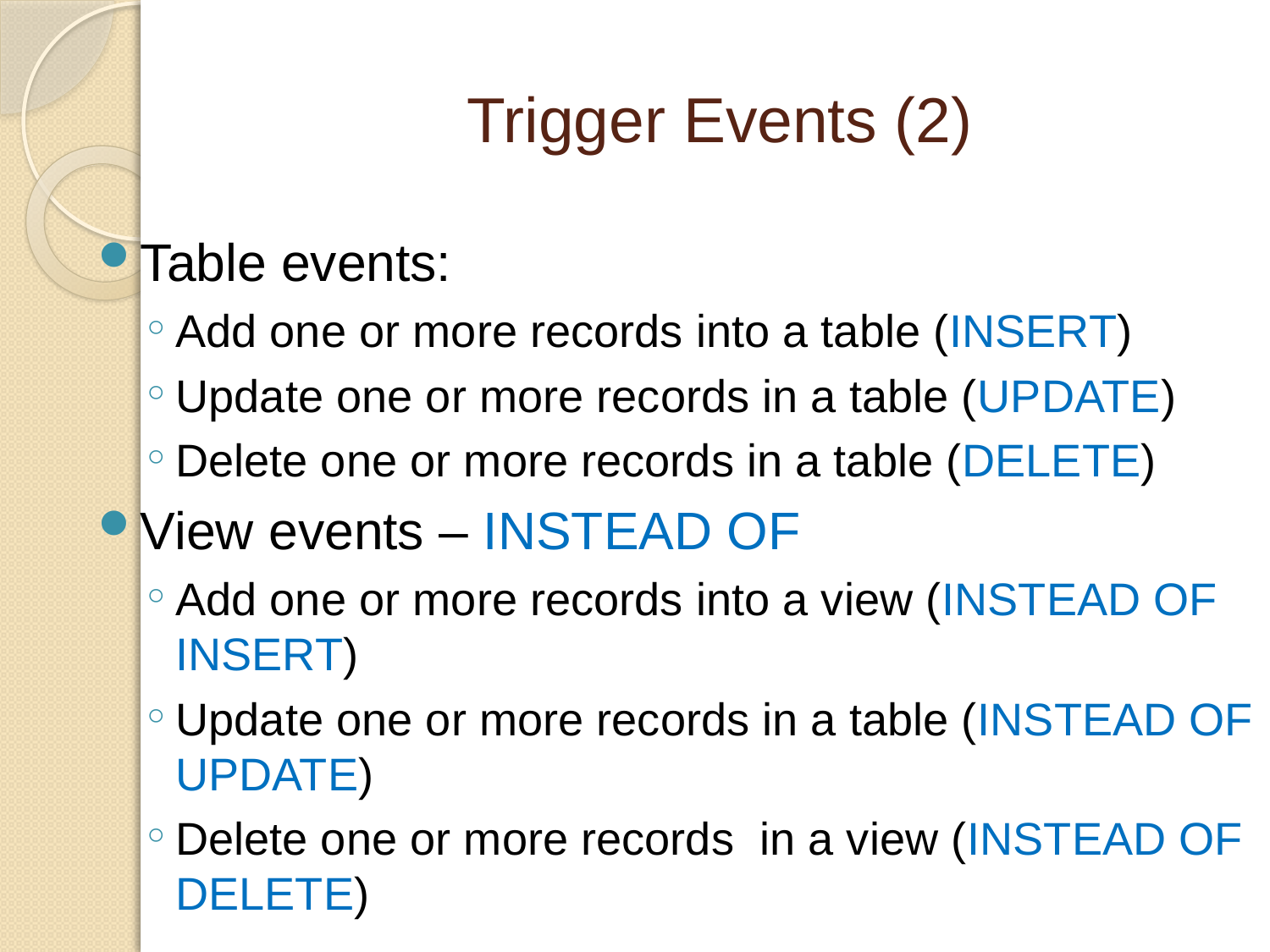

# Trigger Events (2)
Table events:
Add one or more records into a table (INSERT)
Update one or more records in a table (UPDATE)
Delete one or more records in a table (DELETE)
View events – INSTEAD OF
Add one or more records into a view (INSTEAD OF INSERT)
Update one or more records in a table (INSTEAD OF UPDATE)
Delete one or more records  in a view (INSTEAD OF DELETE)